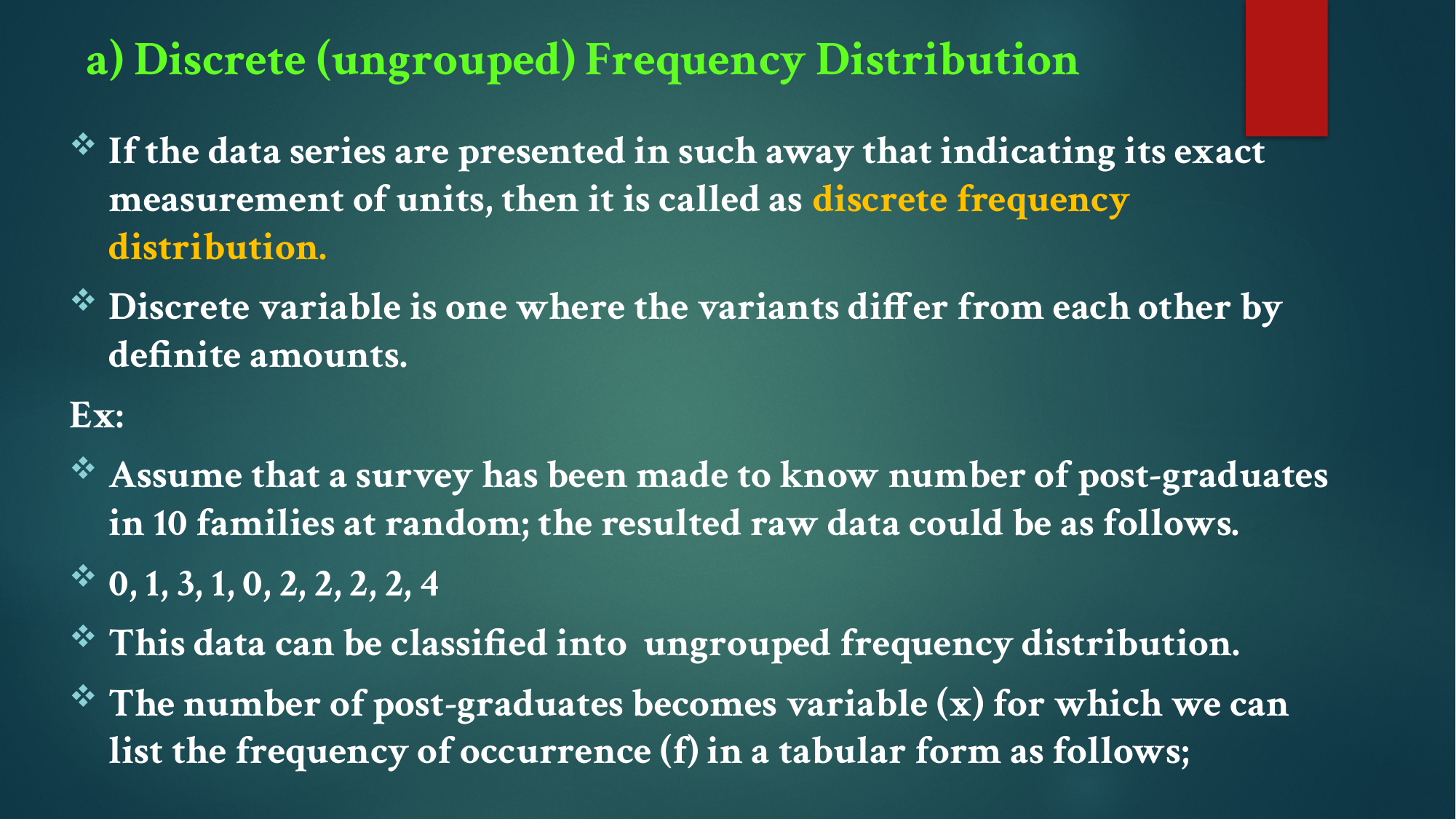

# a) Discrete (ungrouped) Frequency Distribution
If the data series are presented in such away that indicating its exact measurement of units, then it is called as discrete frequency distribution.
Discrete variable is one where the variants differ from each other by definite amounts.
Ex:
Assume that a survey has been made to know number of post-graduates in 10 families at random; the resulted raw data could be as follows.
0, 1, 3, 1, 0, 2, 2, 2, 2, 4
This data can be classified into  ungrouped frequency distribution.
The number of post-graduates becomes variable (x) for which we can list the frequency of occurrence (f) in a tabular form as follows;